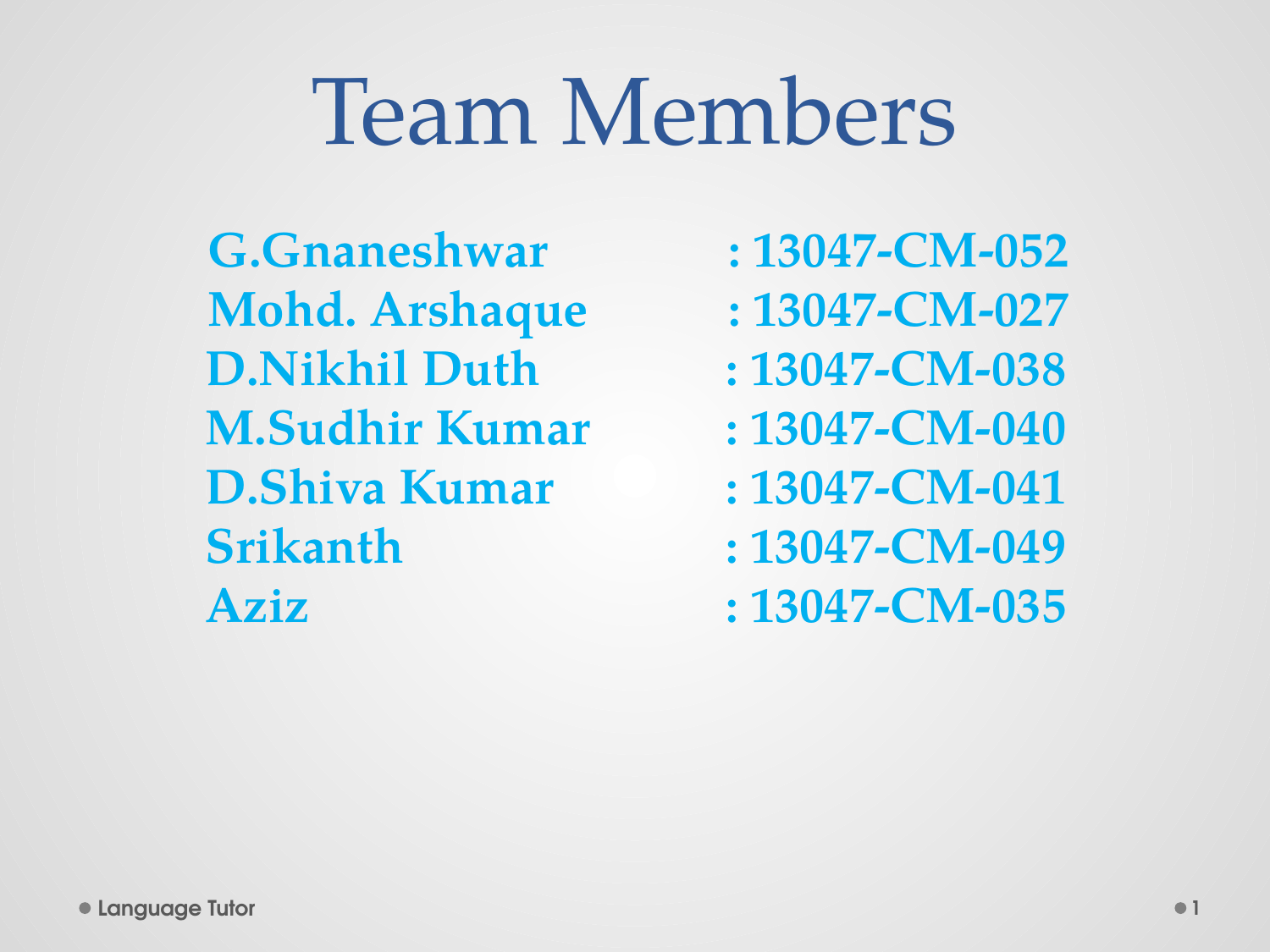

# Team Members
G.Gnaneshwar 		 : 13047-CM-052
Mohd. Arshaque 	 : 13047-CM-027
D.Nikhil Duth		 : 13047-CM-038
M.Sudhir Kumar	 : 13047-CM-040
D.Shiva Kumar		 : 13047-CM-041
Srikanth			 : 13047-CM-049
Aziz				 : 13047-CM-035
Language Tutor
1